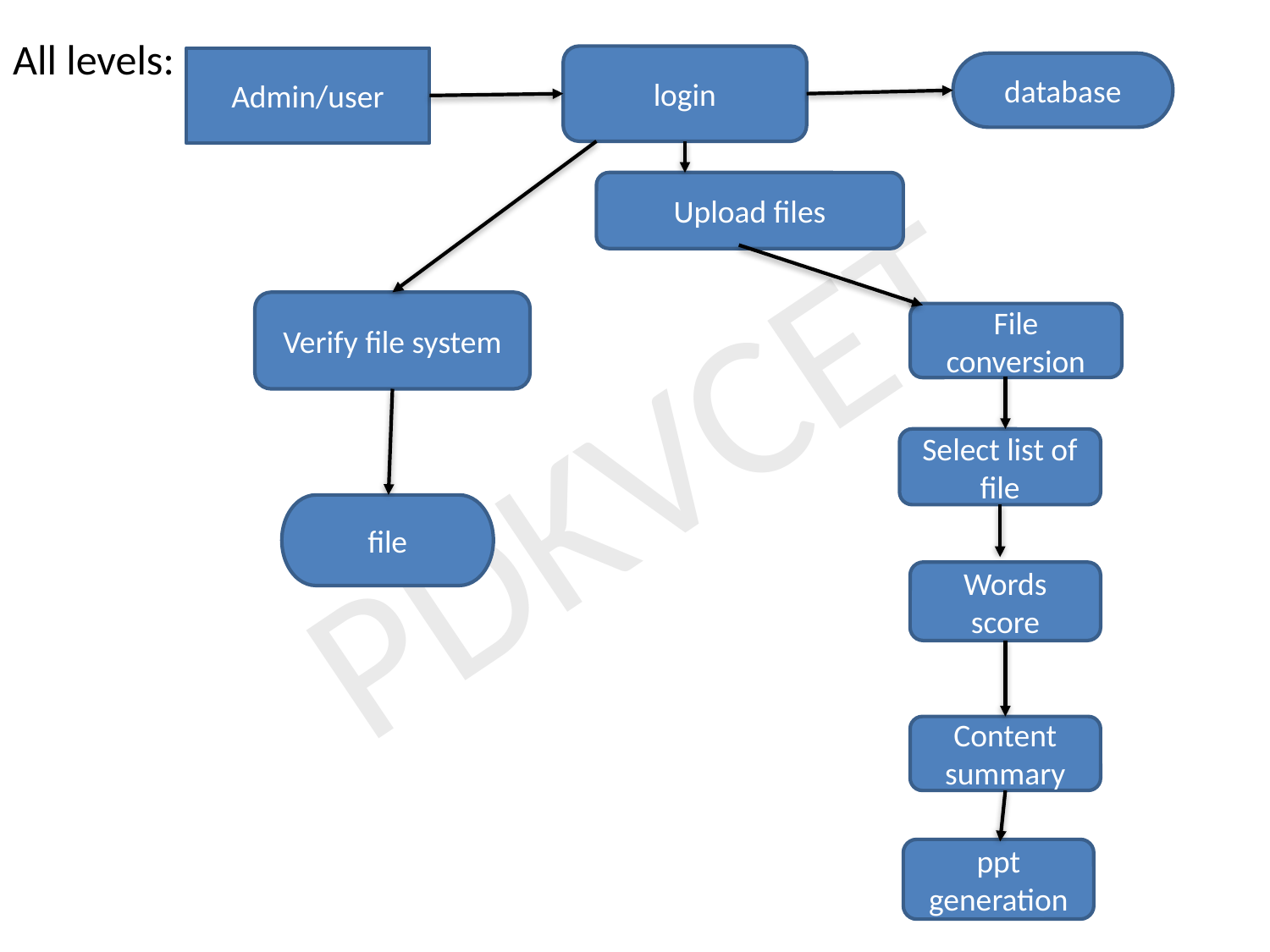

All levels:
login
Admin/user
database
Upload files
Verify file system
File conversion
PDKVCET
Select list of file
file
Words score
Content summary
ppt generation